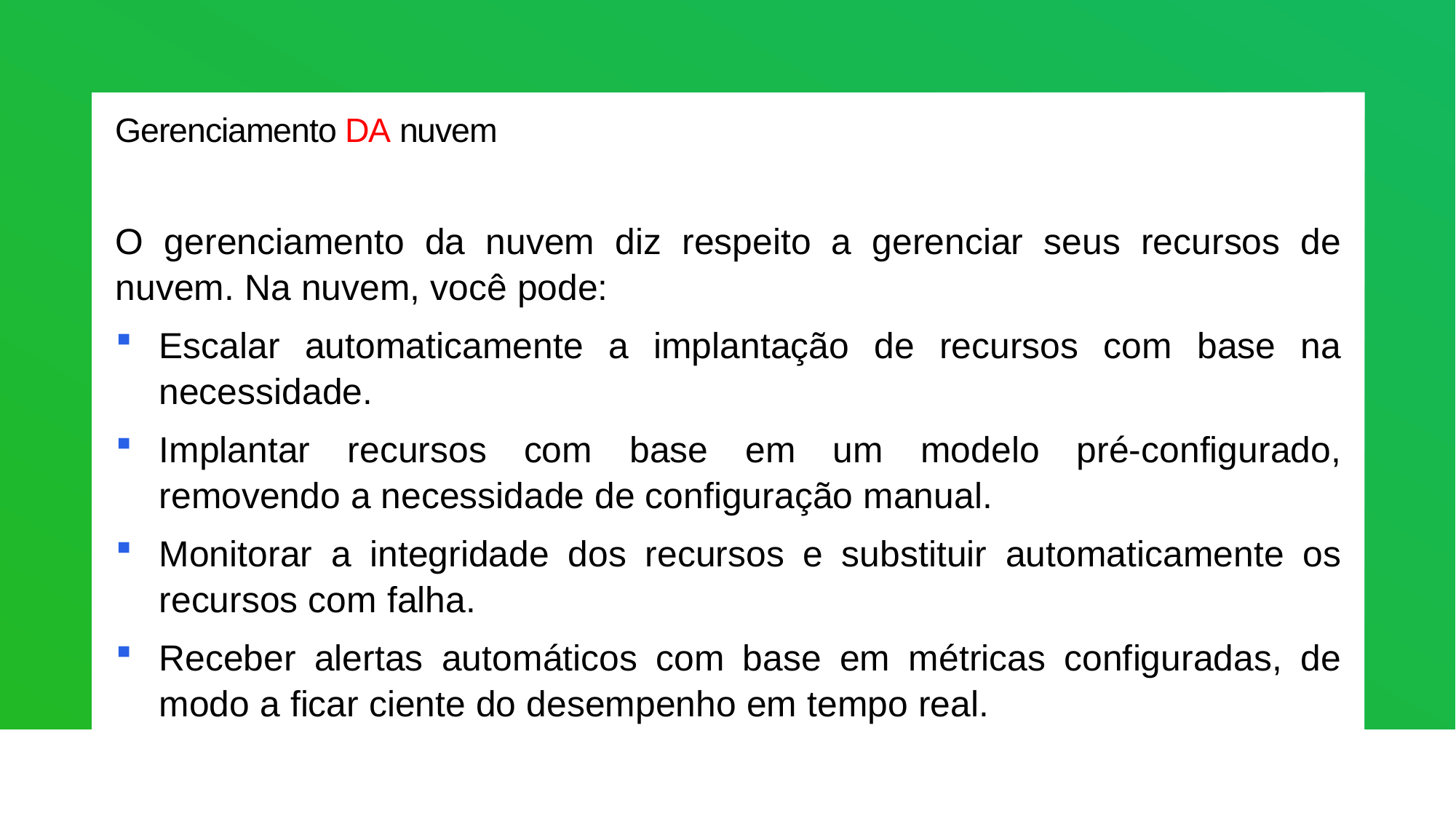

# Gerenciamento DA nuvem
O gerenciamento da nuvem diz respeito a gerenciar seus recursos de nuvem. Na nuvem, você pode:
Escalar automaticamente a implantação de recursos com base na necessidade.
Implantar recursos com base em um modelo pré-configurado, removendo a necessidade de configuração manual.
Monitorar a integridade dos recursos e substituir automaticamente os recursos com falha.
Receber alertas automáticos com base em métricas configuradas, de modo a ficar ciente do desempenho em tempo real.